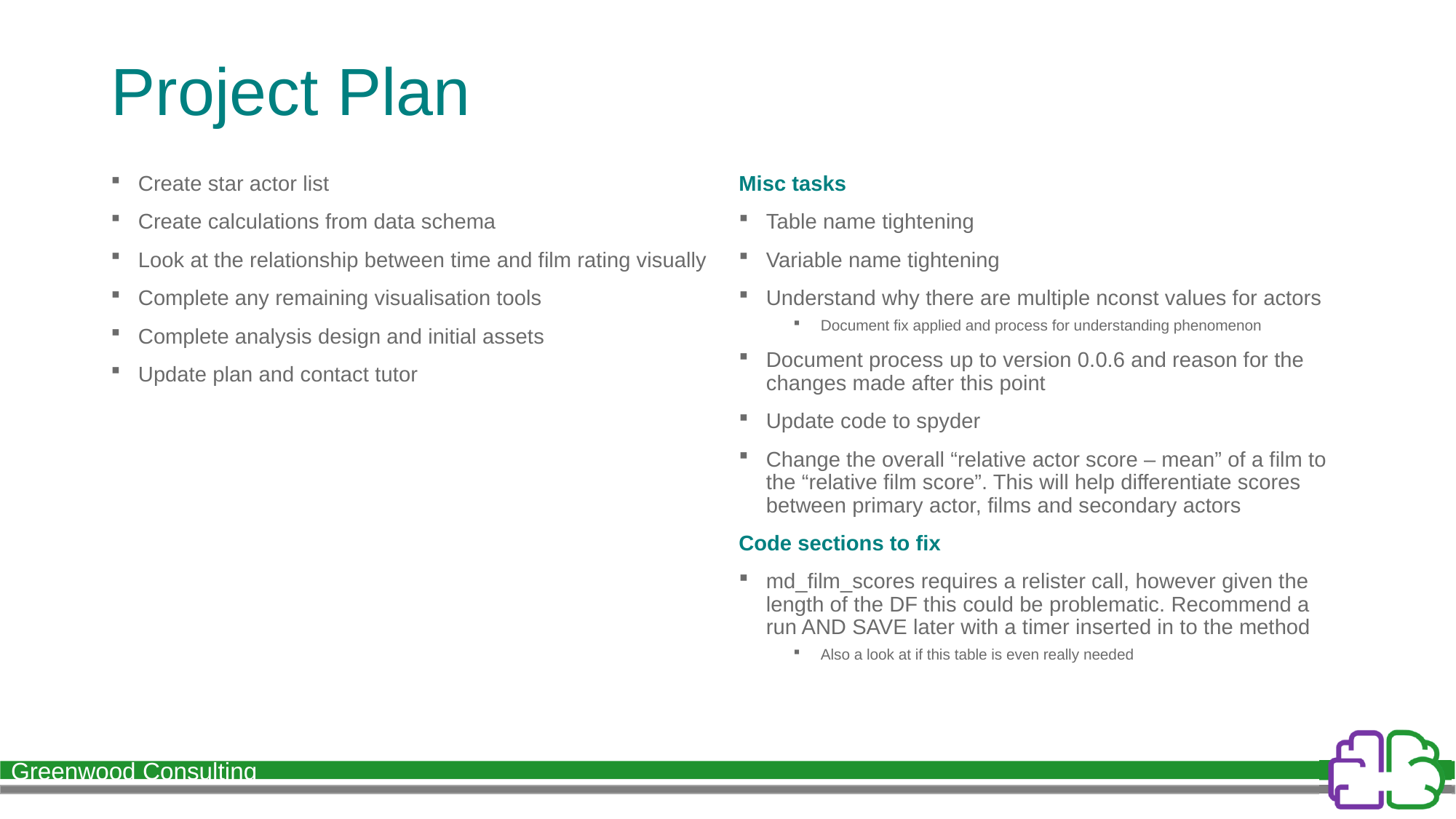

# Project Plan
Create star actor list
Create calculations from data schema
Look at the relationship between time and film rating visually
Complete any remaining visualisation tools
Complete analysis design and initial assets
Update plan and contact tutor
Misc tasks
Table name tightening
Variable name tightening
Understand why there are multiple nconst values for actors
Document fix applied and process for understanding phenomenon
Document process up to version 0.0.6 and reason for the changes made after this point
Update code to spyder
Change the overall “relative actor score – mean” of a film to the “relative film score”. This will help differentiate scores between primary actor, films and secondary actors
Code sections to fix
md_film_scores requires a relister call, however given the length of the DF this could be problematic. Recommend a run AND SAVE later with a timer inserted in to the method
Also a look at if this table is even really needed